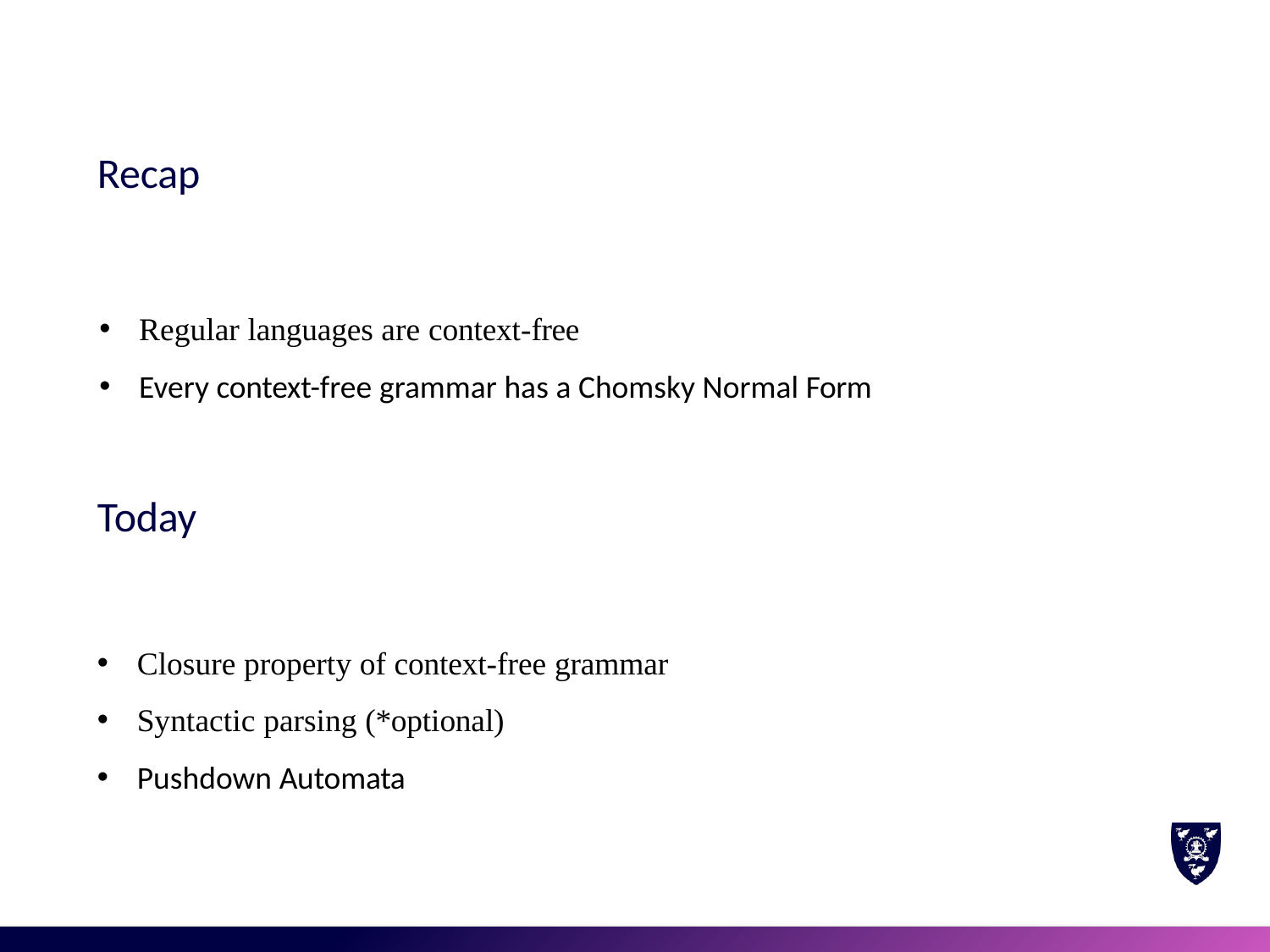

# Recap
Regular languages are context-free
Every context-free grammar has a Chomsky Normal Form

Today

Closure property of context-free grammar
Syntactic parsing (*optional)
Pushdown Automata